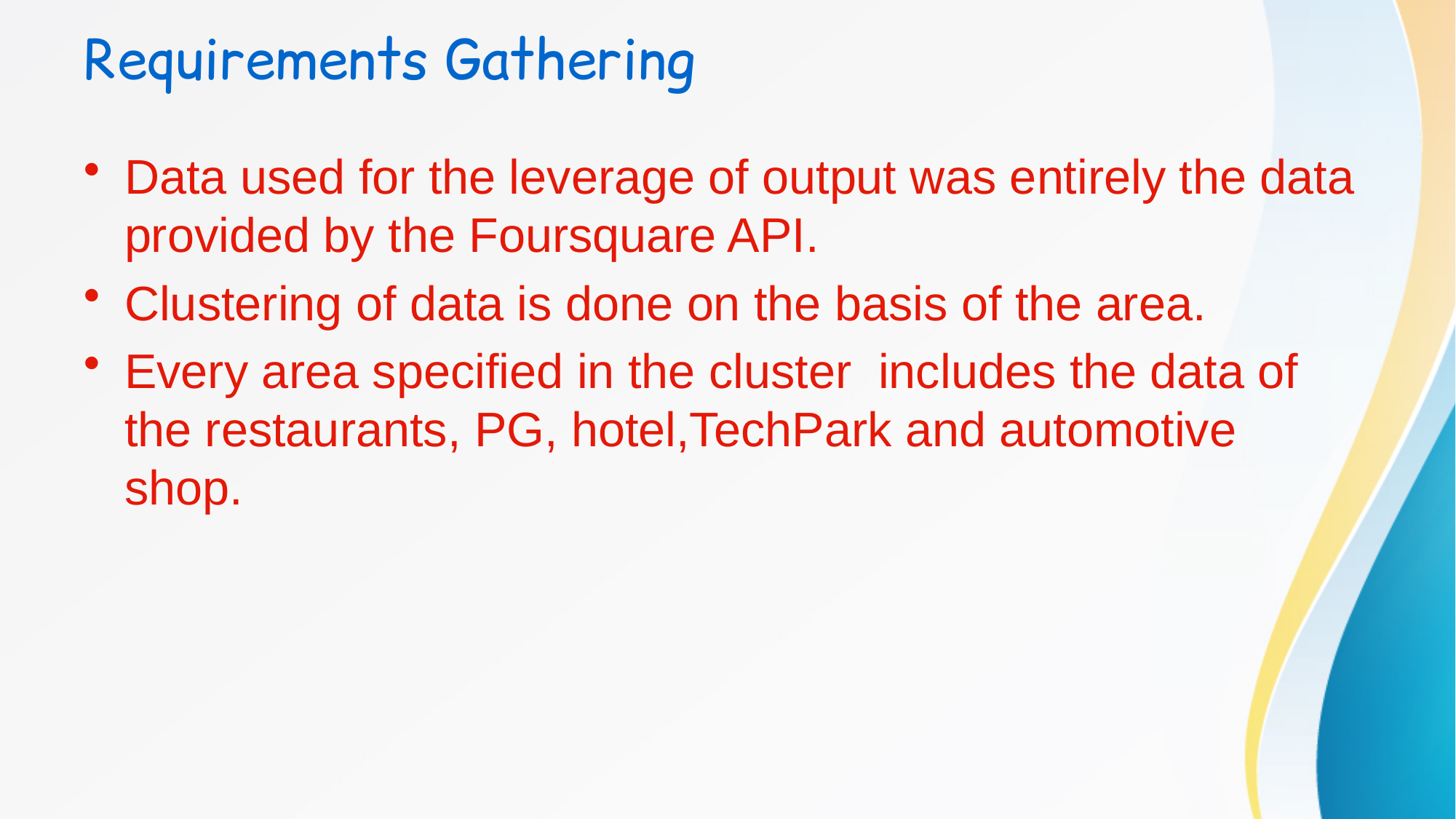

# Requirements Gathering
Data used for the leverage of output was entirely the data provided by the Foursquare API.
Clustering of data is done on the basis of the area.
Every area specified in the cluster  includes the data of the restaurants, PG, hotel,TechPark and automotive shop.